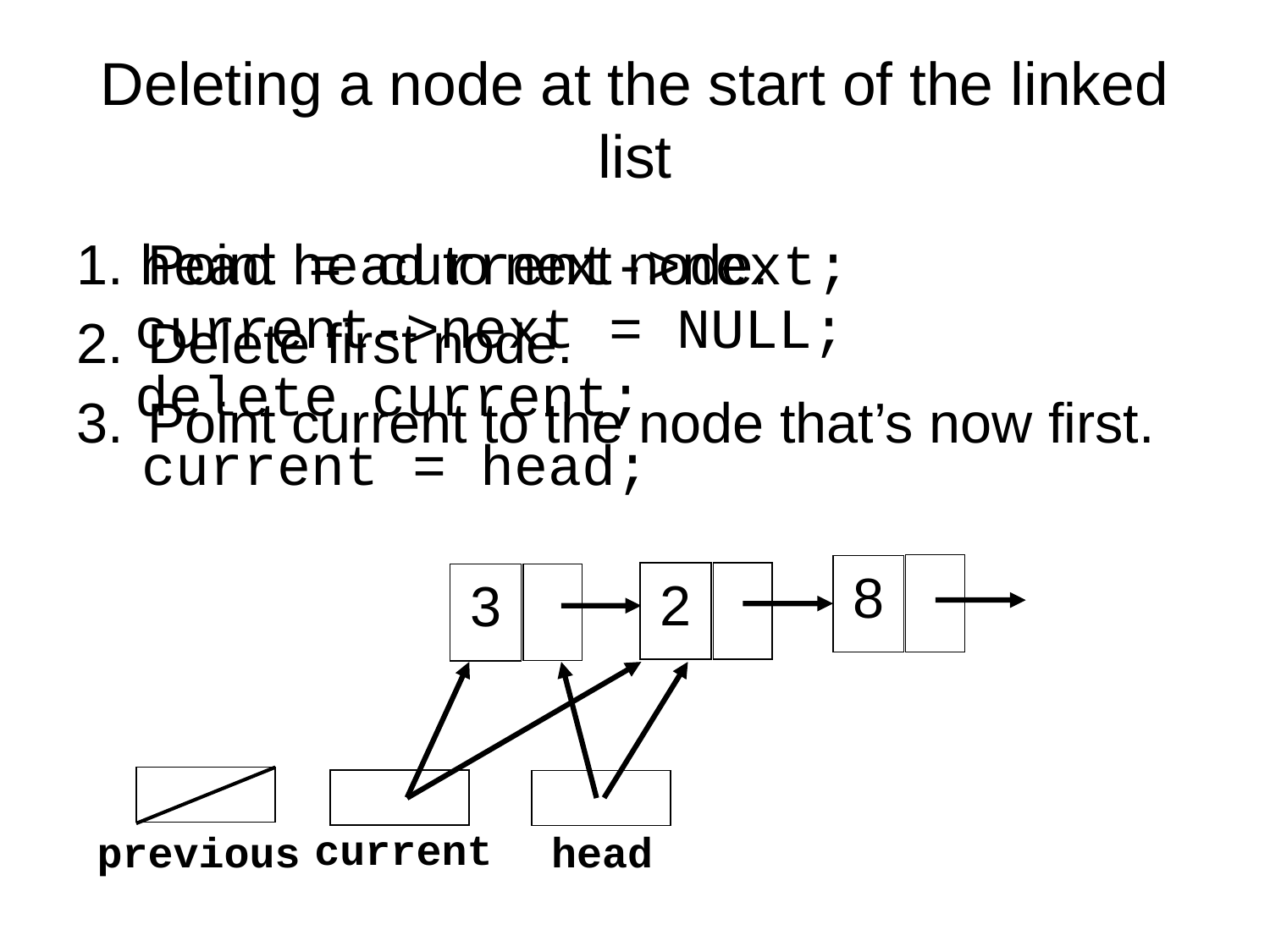

# Deleting a node at the start of the linked list
Point head to next node.
Delete first node.
Point current to the node that’s now first.
head = current->next;
current->next = NULL;
delete current;
current = head;

8

2

3

current
previous
head